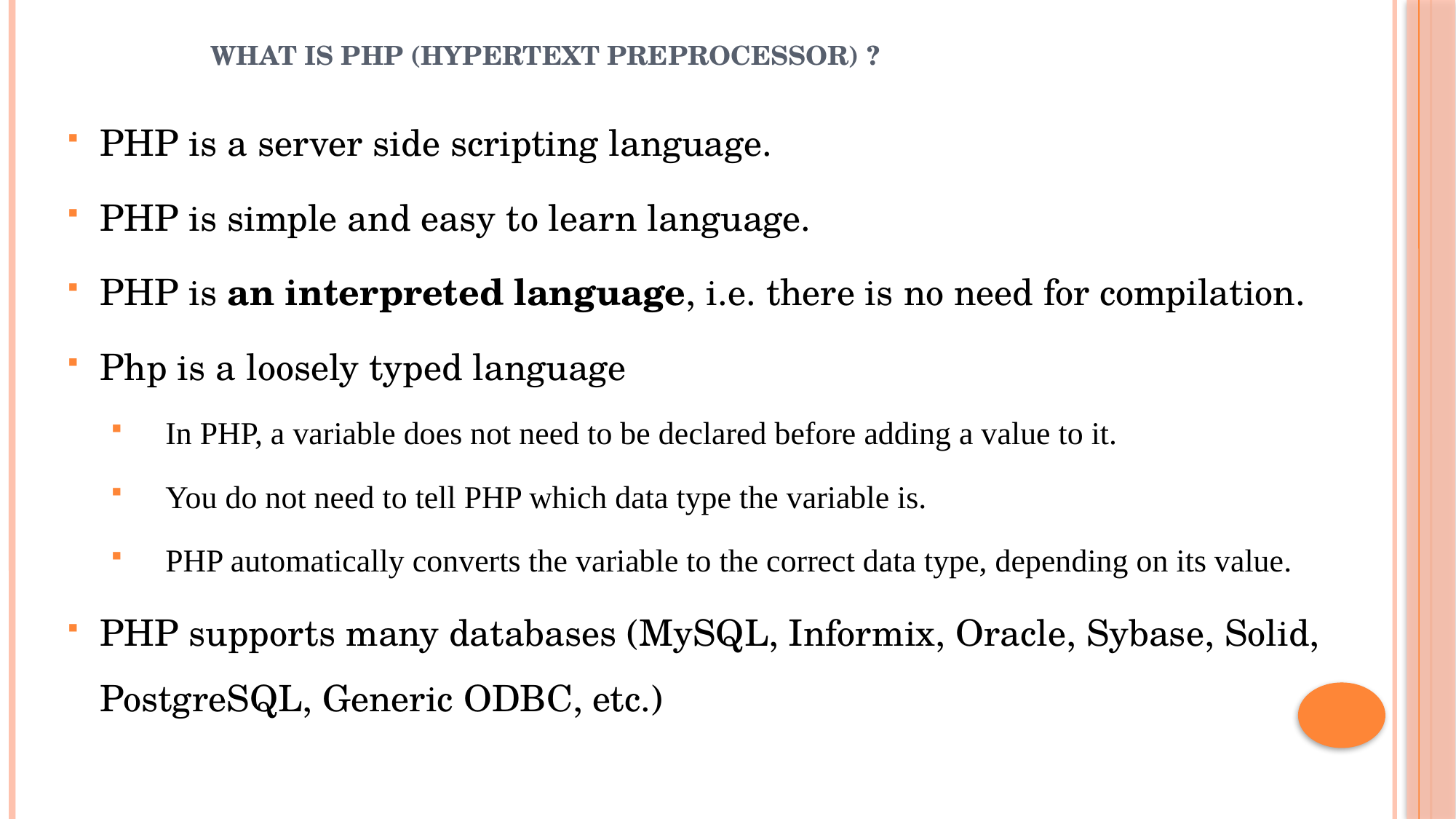

# What is PHP (Hypertext Preprocessor) ?
PHP is a server side scripting language.
PHP is simple and easy to learn language.
PHP is an interpreted language, i.e. there is no need for compilation.
Php is a loosely typed language
In PHP, a variable does not need to be declared before adding a value to it.
You do not need to tell PHP which data type the variable is.
PHP automatically converts the variable to the correct data type, depending on its value.
PHP supports many databases (MySQL, Informix, Oracle, Sybase, Solid, PostgreSQL, Generic ODBC, etc.)